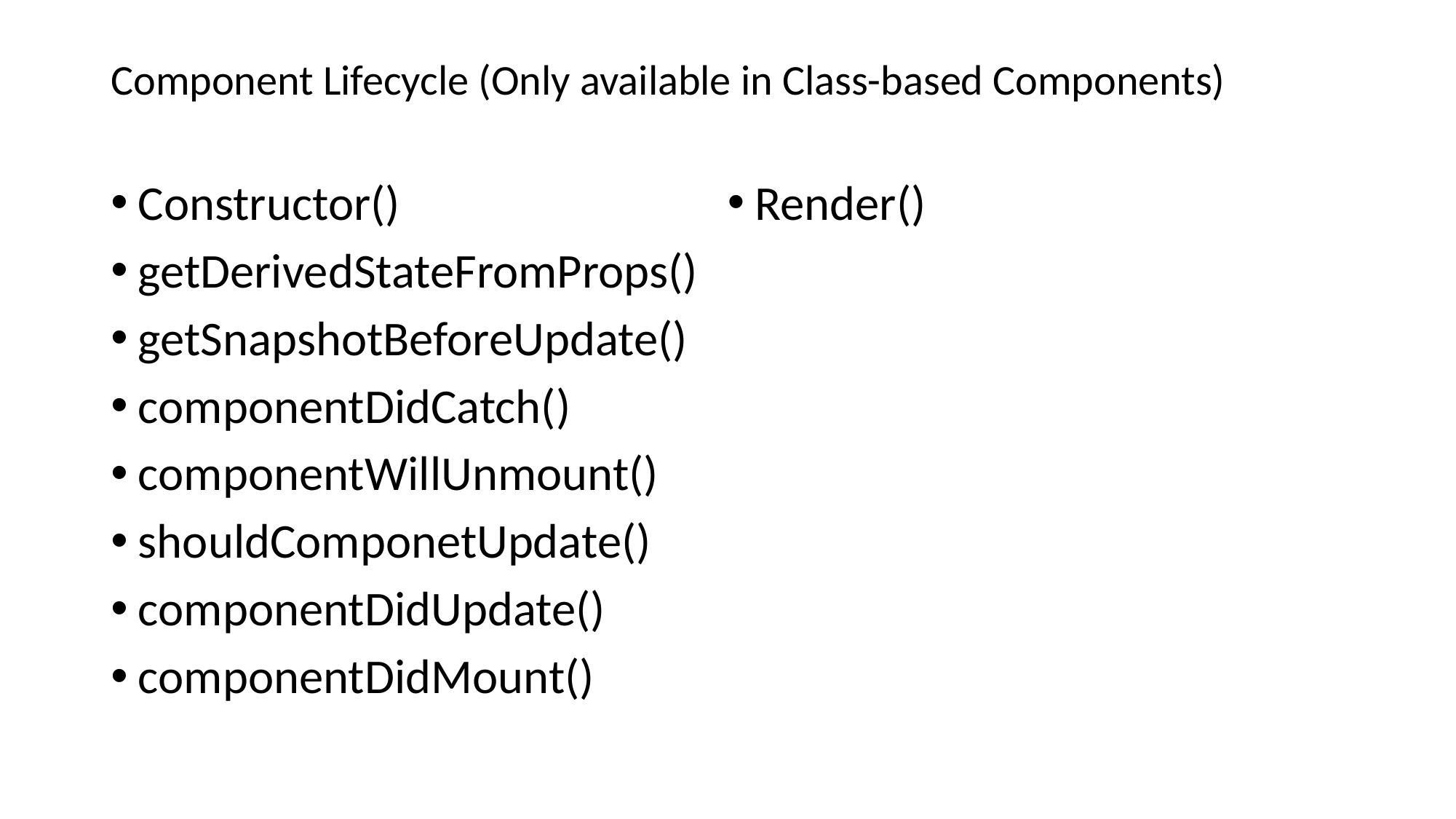

# Component Lifecycle (Only available in Class-based Components)
Constructor()
getDerivedStateFromProps()
getSnapshotBeforeUpdate()
componentDidCatch()
componentWillUnmount()
shouldComponetUpdate()
componentDidUpdate()
componentDidMount()
Render()